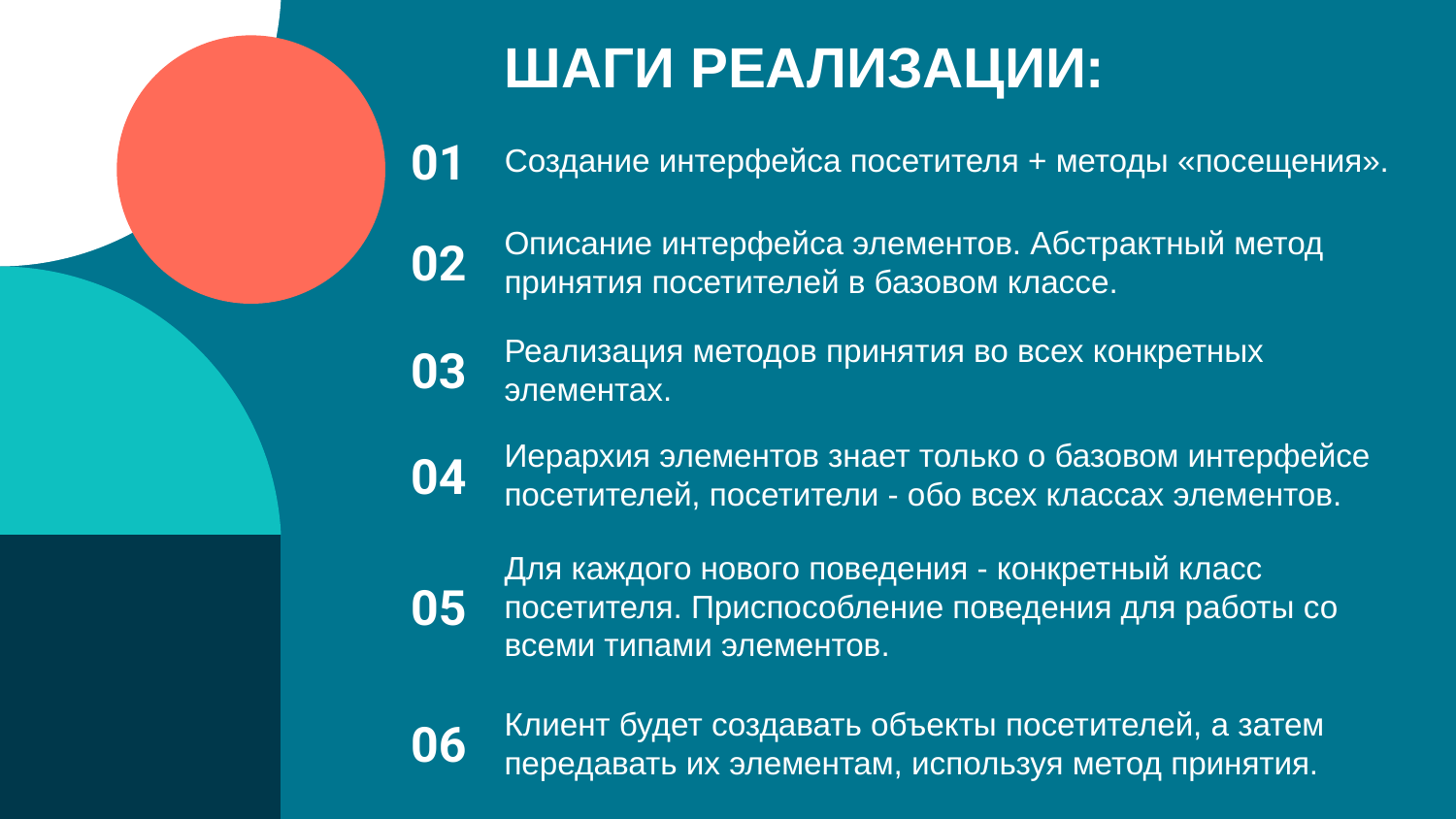

# ШАГИ РЕАЛИЗАЦИИ:
Создание интерфейса посетителя + методы «посещения».
01
Описание интерфейса элементов. Абстрактный метод принятия посетителей в базовом классе.
02
Реализация методов принятия во всех конкретных элементах.
03
Иерархия элементов знает только о базовом интерфейсе посетителей, посетители - обо всех классах элементов.
04
Для каждого нового поведения - конкретный класс посетителя. Приспособление поведения для работы со всеми типами элементов.
05
Клиент будет создавать объекты посетителей, а затем передавать их элементам, используя метод принятия.
06